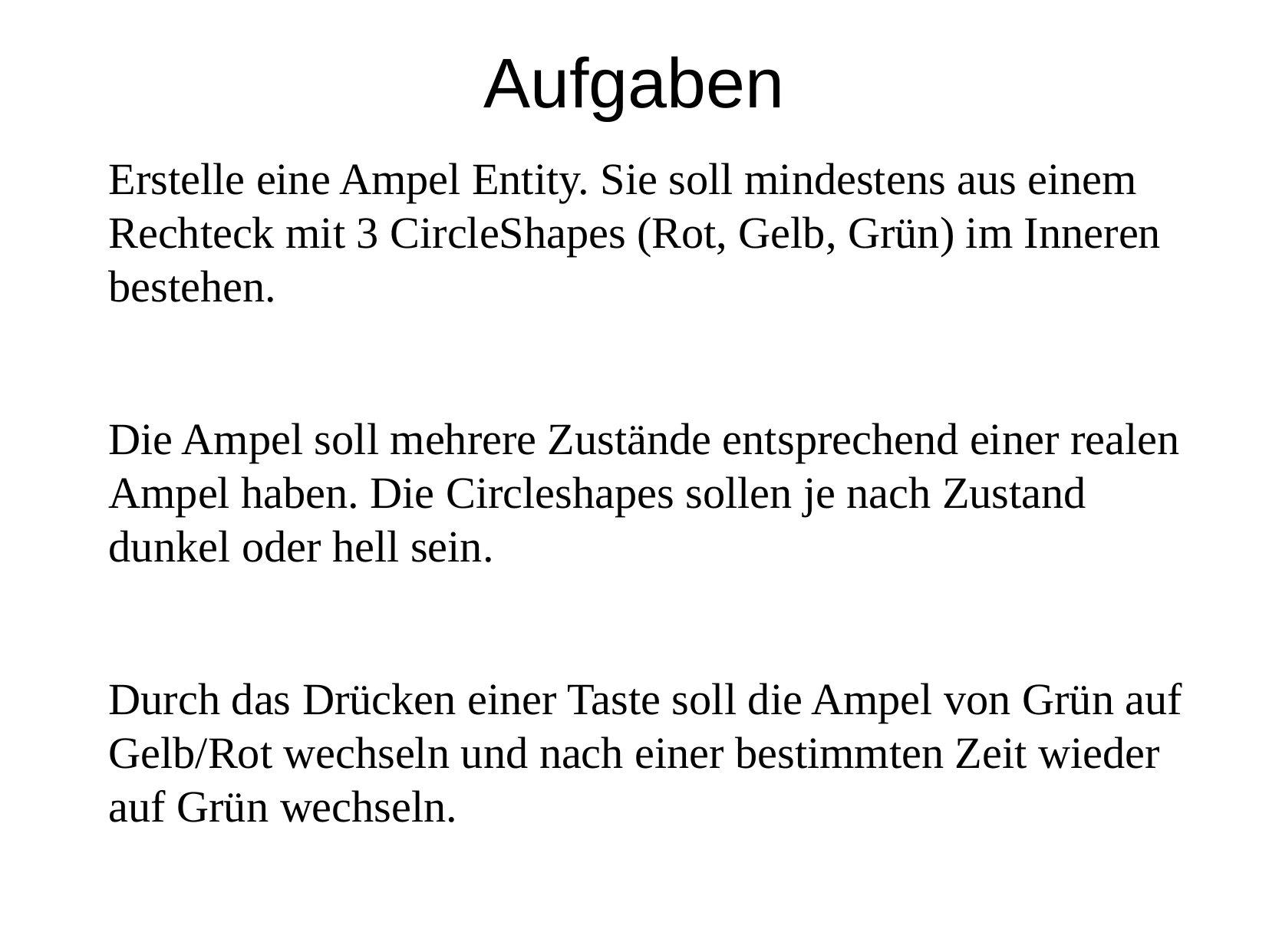

Aufgaben
	Erstelle eine Ampel Entity. Sie soll mindestens aus einem Rechteck mit 3 CircleShapes (Rot, Gelb, Grün) im Inneren bestehen.

	Die Ampel soll mehrere Zustände entsprechend einer realen Ampel haben. Die Circleshapes sollen je nach Zustand dunkel oder hell sein.

	Durch das Drücken einer Taste soll die Ampel von Grün auf Gelb/Rot wechseln und nach einer bestimmten Zeit wieder auf Grün wechseln.